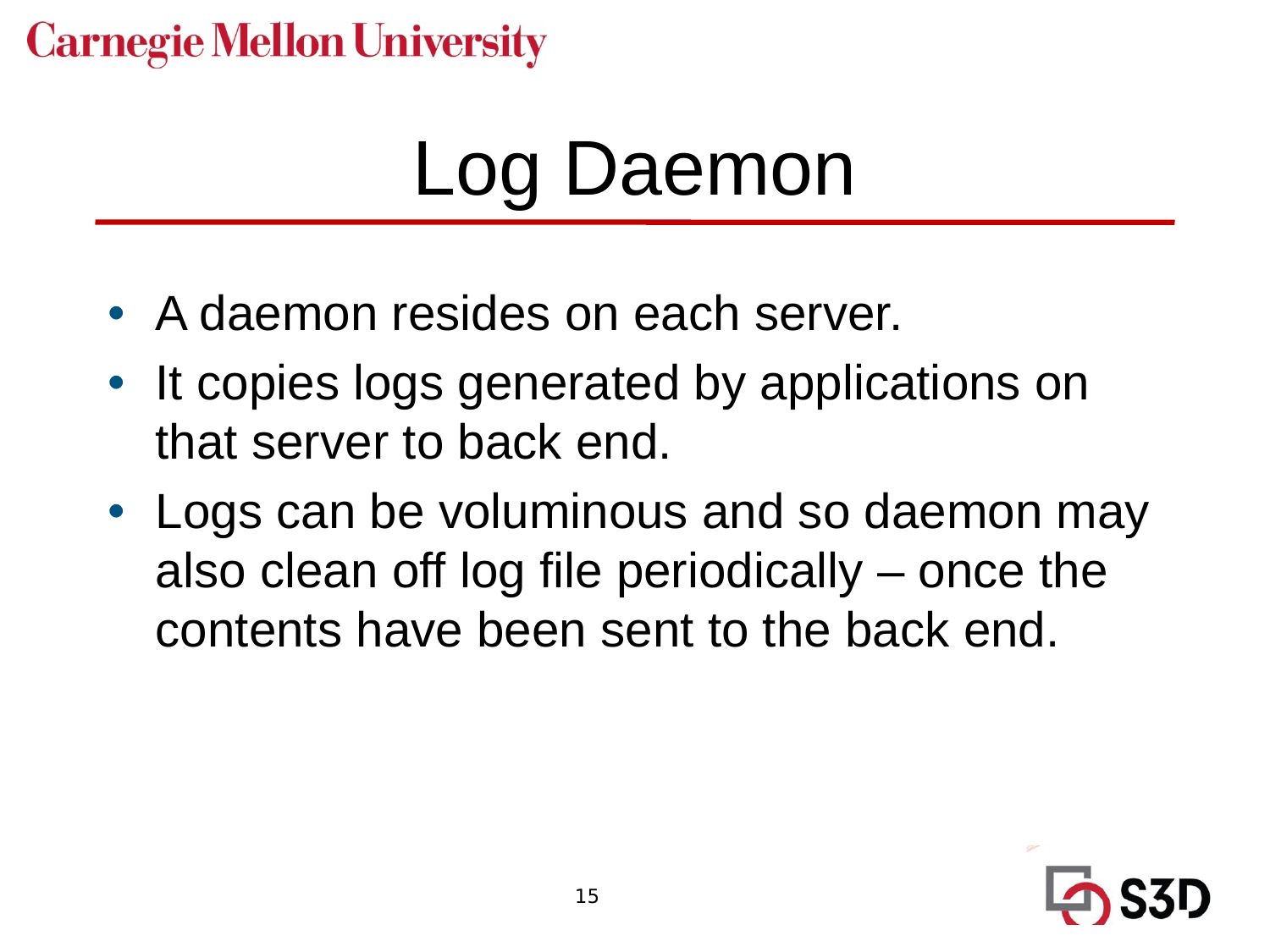

# Log Daemon
A daemon resides on each server.
It copies logs generated by applications on that server to back end.
Logs can be voluminous and so daemon may also clean off log file periodically – once the contents have been sent to the back end.